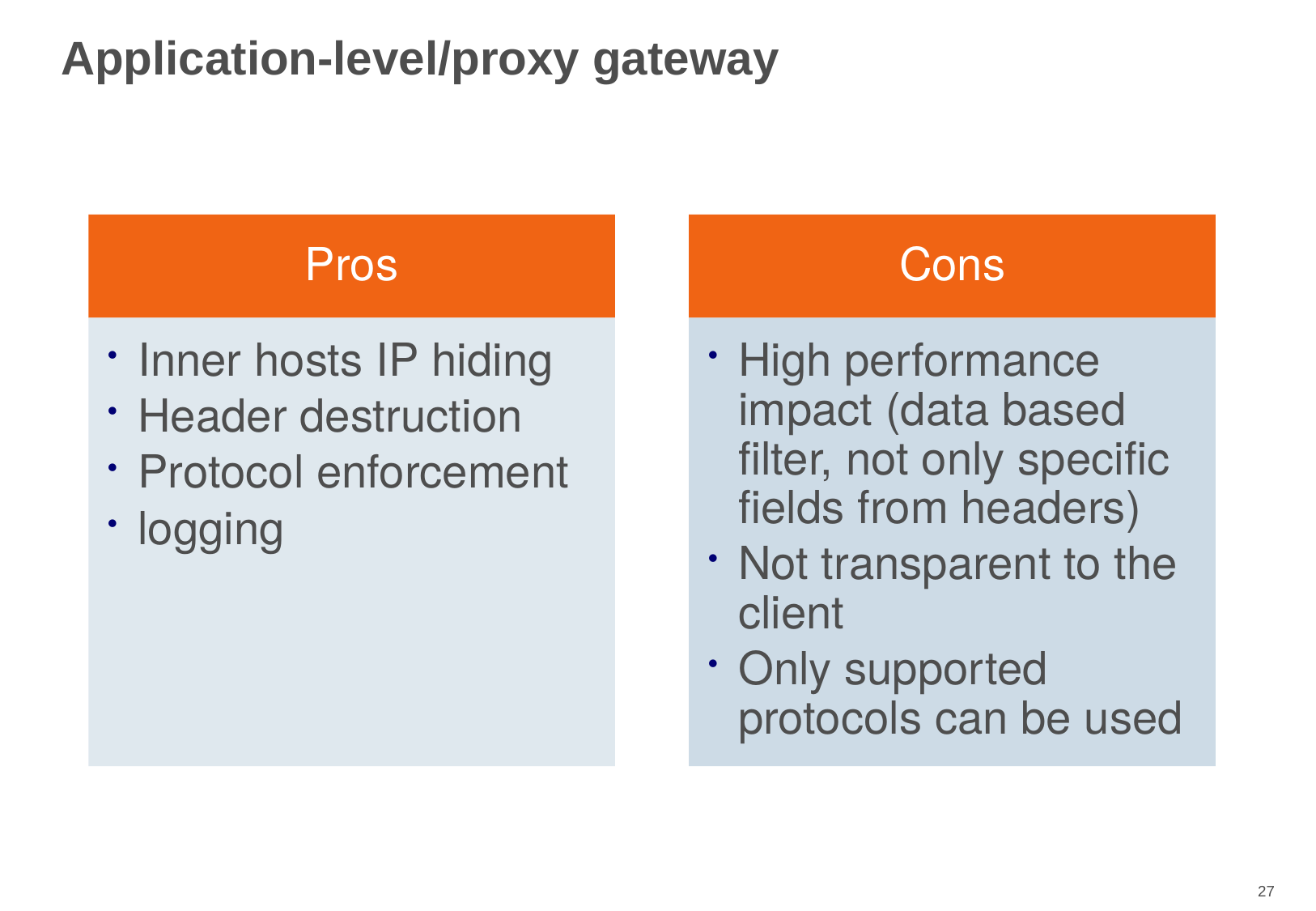

# Application-level/proxy gateway
Pros
Inner hosts IP hiding
Header destruction
Protocol enforcement
logging
Cons
High performance impact (data based filter, not only specific fields from headers)
Not transparent to the client
Only supported protocols can be used